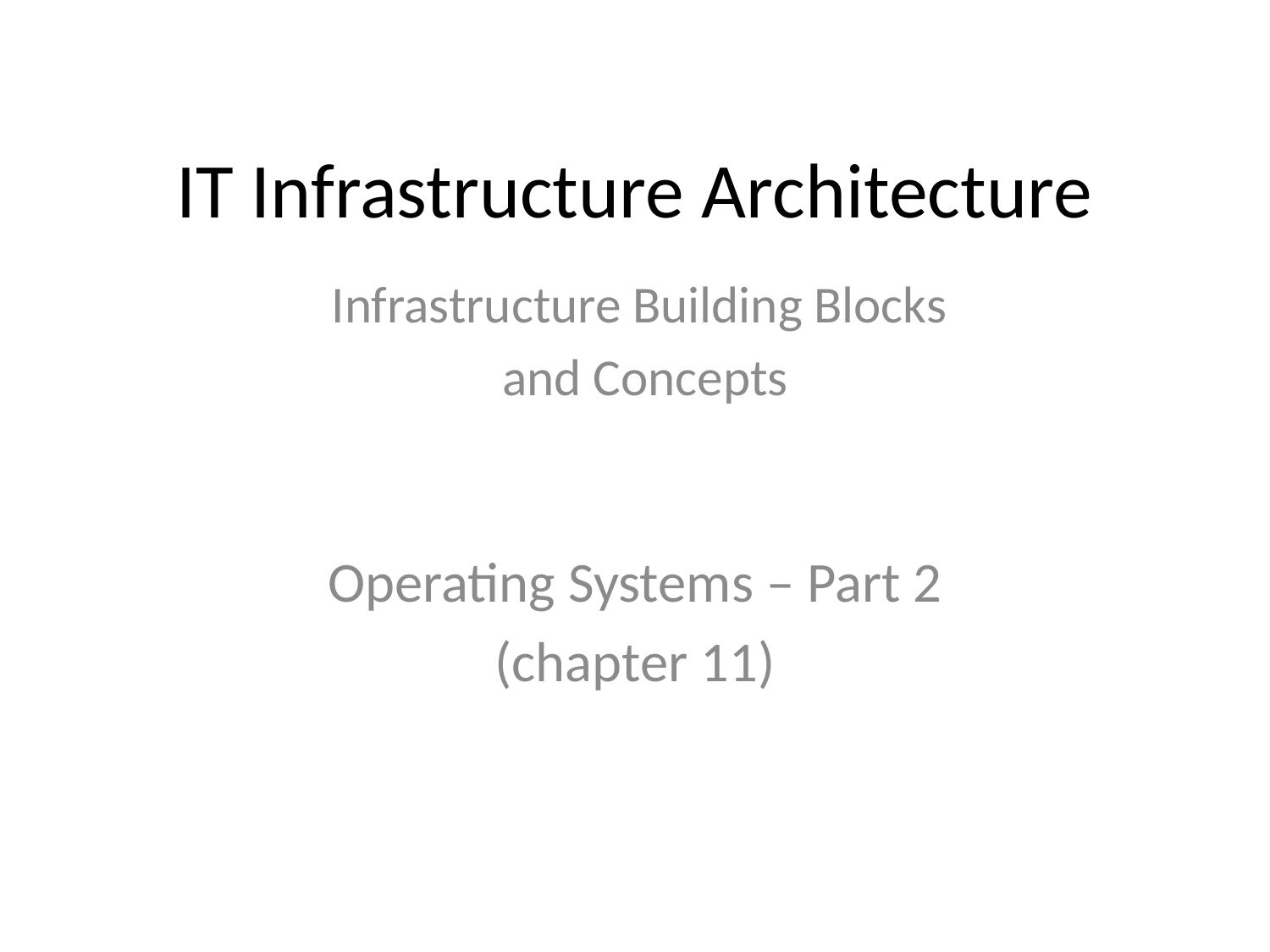

# IT Infrastructure Architecture
Infrastructure Building Blocks
and Concepts
Operating Systems – Part 2
(chapter 11)